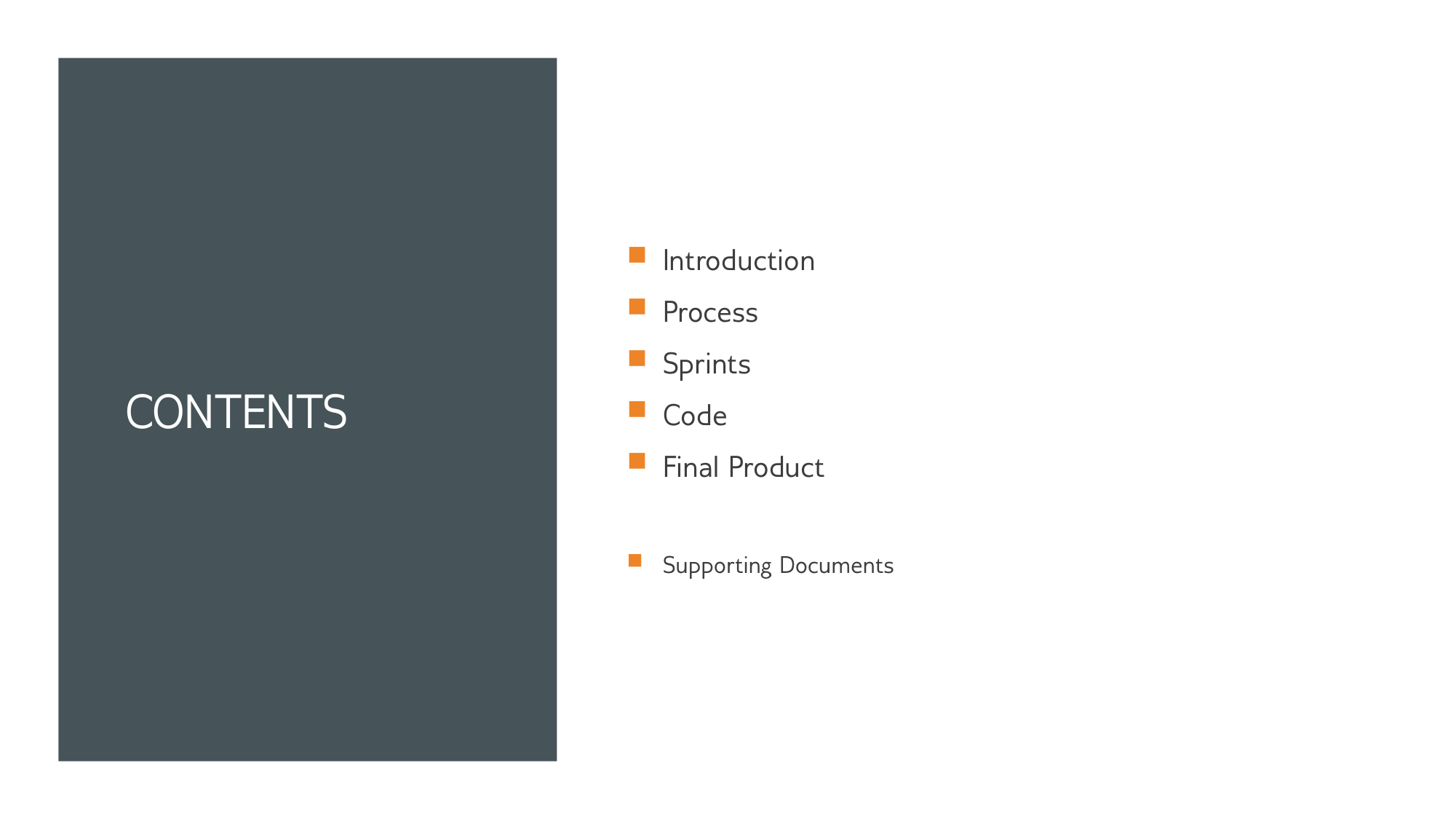

# Contents
Introduction
Process
Sprints
Code
Final Product

Supporting Documents